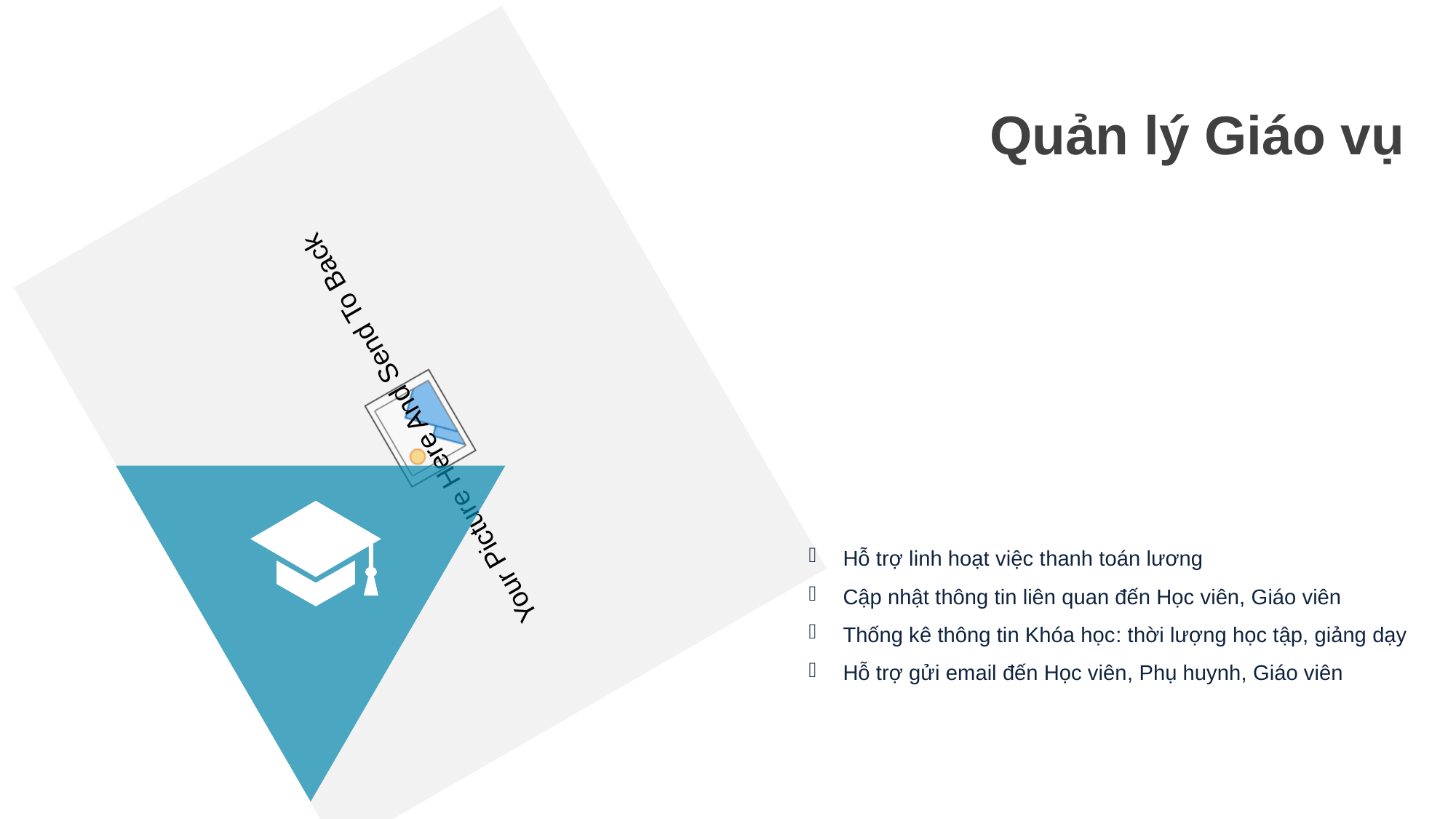

Quản lý Giáo vụ

Hỗ trợ linh hoạt việc thanh toán lương
Cập nhật thông tin liên quan đến Học viên, Giáo viên
Thống kê thông tin Khóa học: thời lượng học tập, giảng dạy
Hỗ trợ gửi email đến Học viên, Phụ huynh, Giáo viên